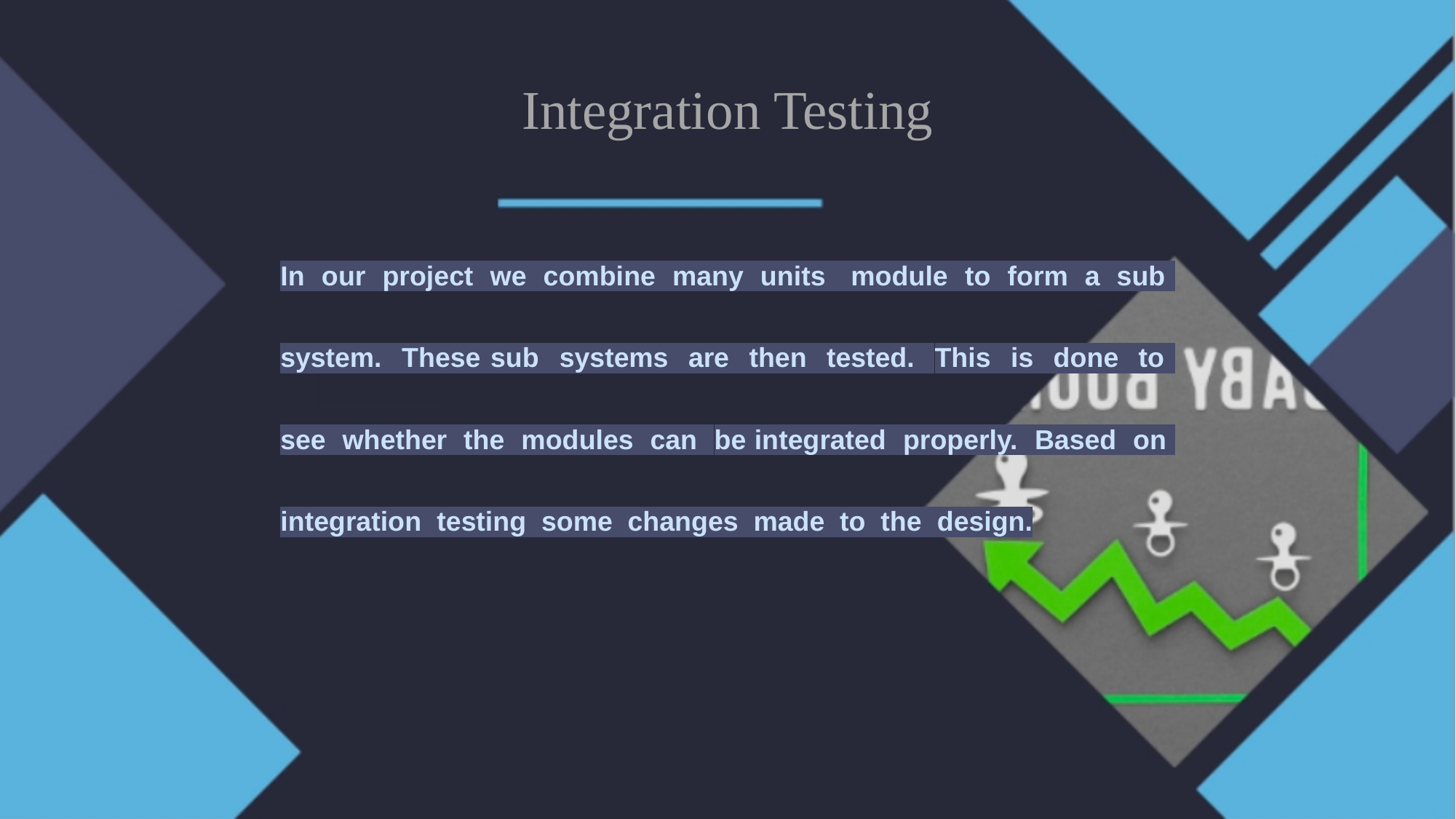

Integration Testing
In  our  project  we  combine  many  units   module  to  form  a  sub  system.  These sub  systems  are  then  tested.  This  is  done  to  see  whether  the  modules  can  be integrated  properly.  Based  on  integration  testing  some  changes  made  to  the  design.